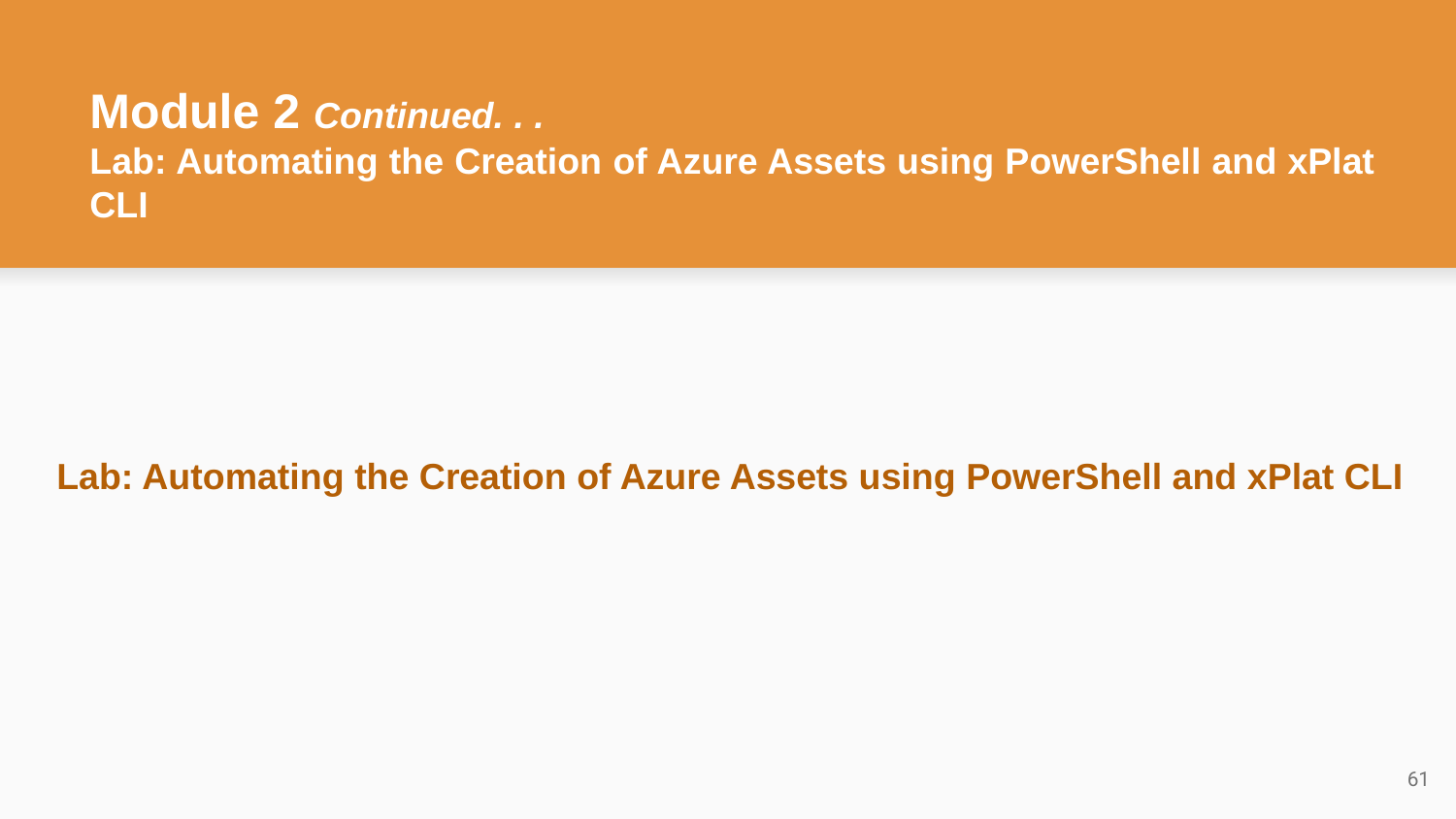

# Module 2 Continued. . .
Lab: Automating the Creation of Azure Assets using PowerShell and xPlat CLI

Lab: Automating the Creation of Azure Assets using PowerShell and xPlat CLI
61